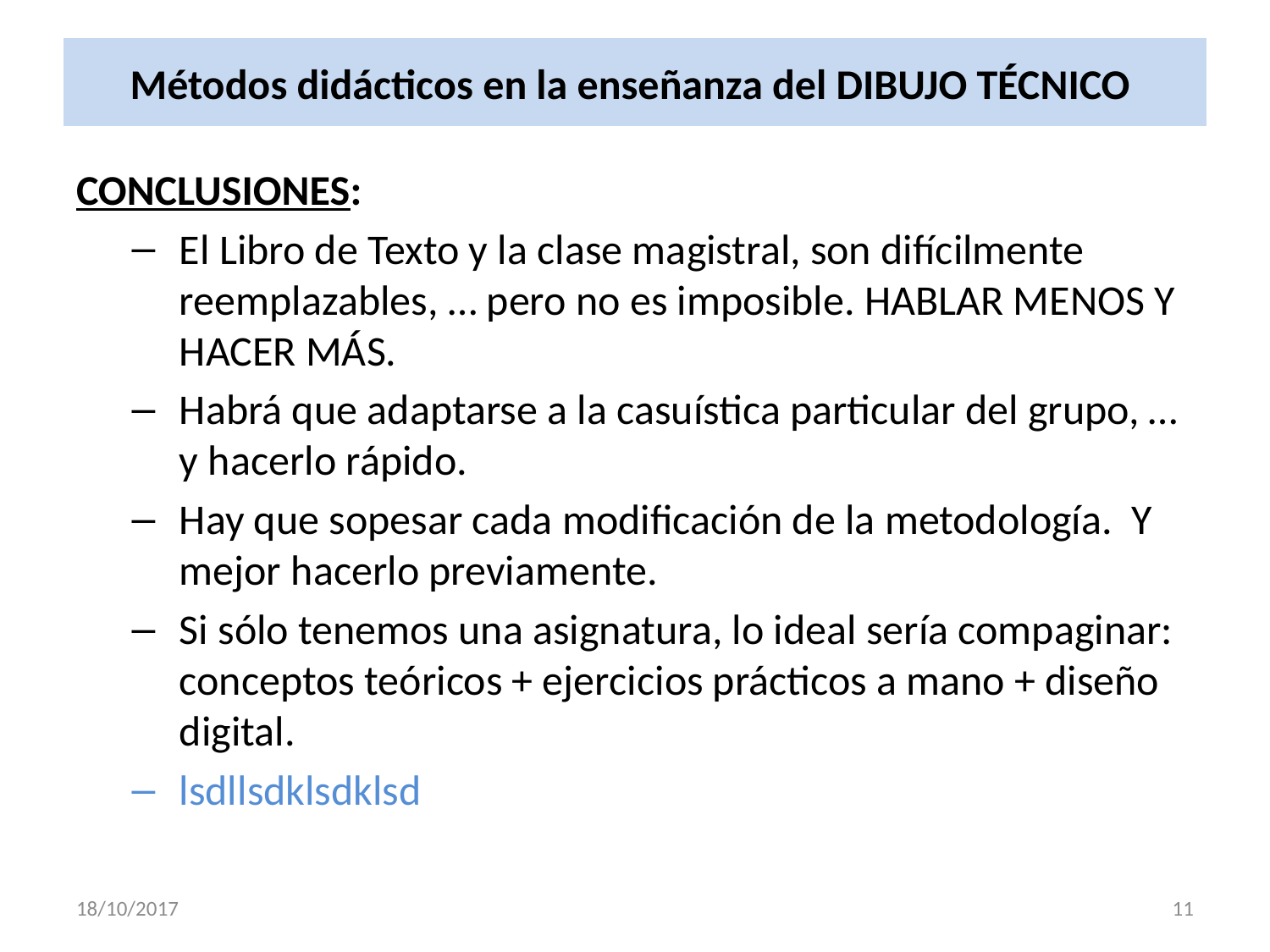

# Métodos didácticos en la enseñanza del DIBUJO TÉCNICO
CONCLUSIONES:
El Libro de Texto y la clase magistral, son difícilmente reemplazables, … pero no es imposible. HABLAR MENOS Y HACER MÁS.
Habrá que adaptarse a la casuística particular del grupo, … y hacerlo rápido.
Hay que sopesar cada modificación de la metodología.  Y mejor hacerlo previamente.
Si sólo tenemos una asignatura, lo ideal sería compaginar:  conceptos teóricos + ejercicios prácticos a mano + diseño digital.
lsdllsdklsdklsd

18/10/2017
11